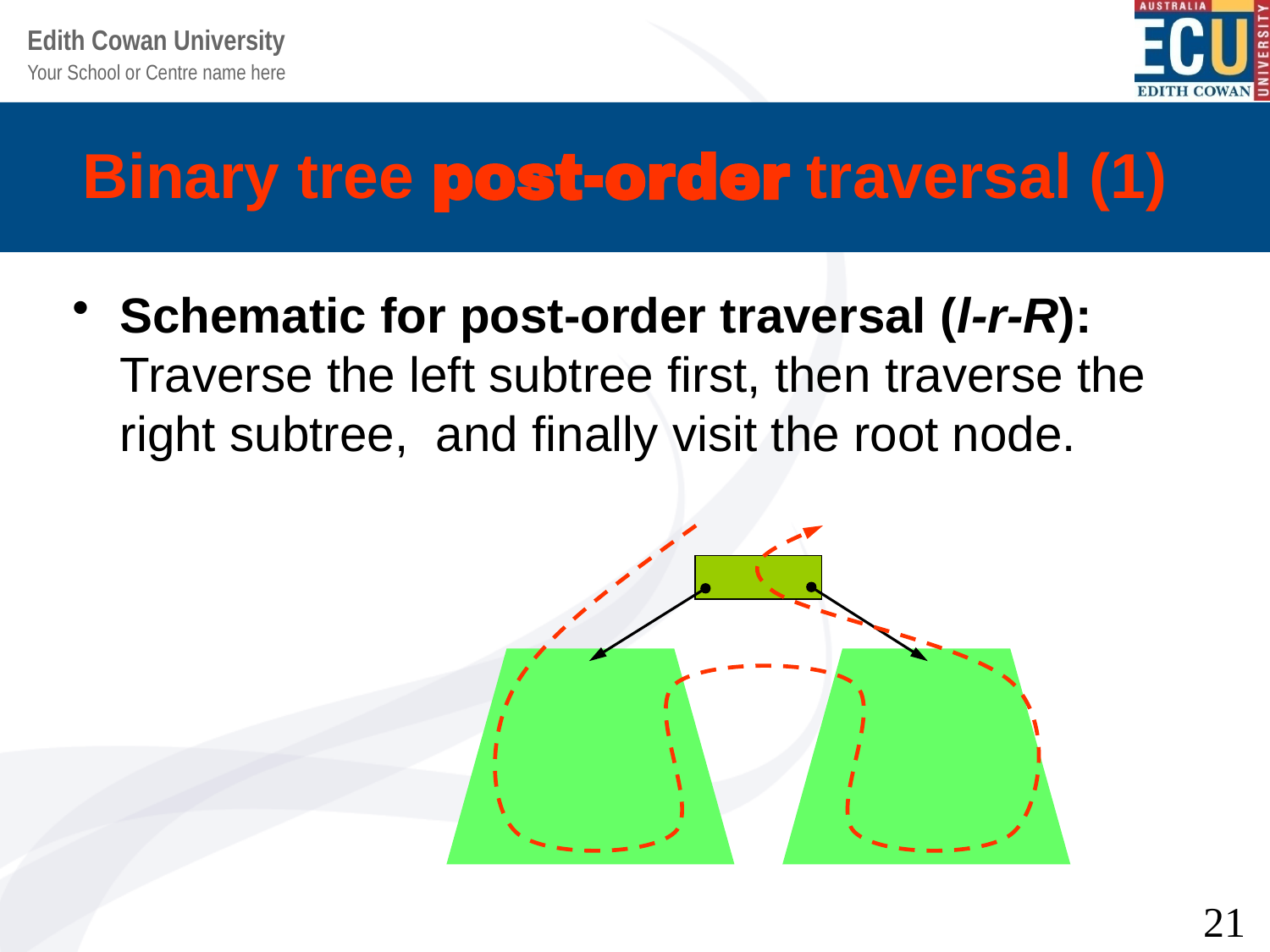

# Binary tree post-order traversal (1)
Schematic for post-order traversal (l-r-R):  Traverse the left subtree first, then traverse the right subtree,  and finally visit the root node.

21